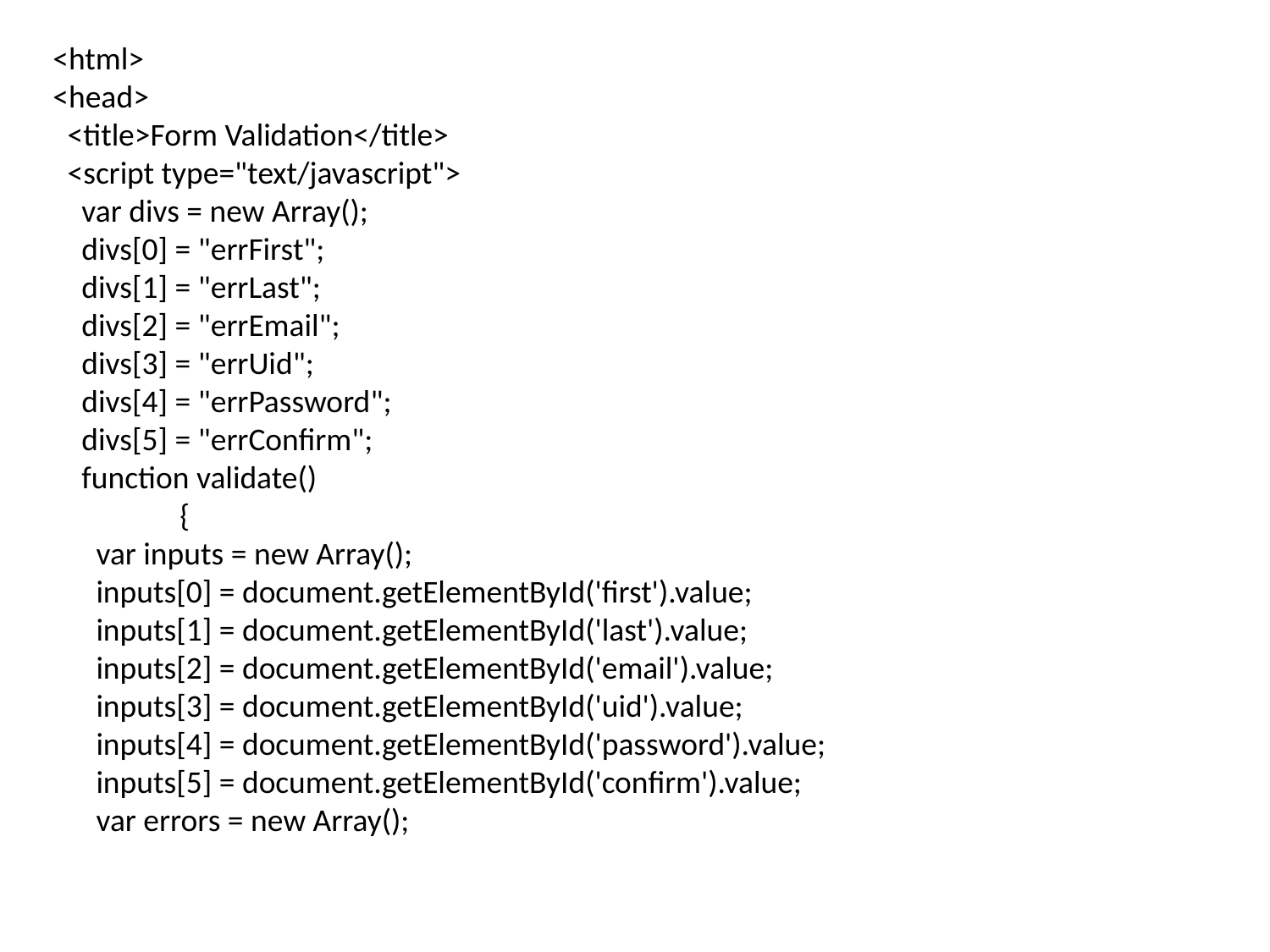

<html>
<head>
  <title>Form Validation</title>
  <script type="text/javascript">
    var divs = new Array();
    divs[0] = "errFirst";
    divs[1] = "errLast";
    divs[2] = "errEmail";
    divs[3] = "errUid";
    divs[4] = "errPassword";
    divs[5] = "errConfirm";
    function validate()
	{
      var inputs = new Array();
      inputs[0] = document.getElementById('first').value;
      inputs[1] = document.getElementById('last').value;
      inputs[2] = document.getElementById('email').value;
      inputs[3] = document.getElementById('uid').value;
      inputs[4] = document.getElementById('password').value;
      inputs[5] = document.getElementById('confirm').value;
      var errors = new Array();